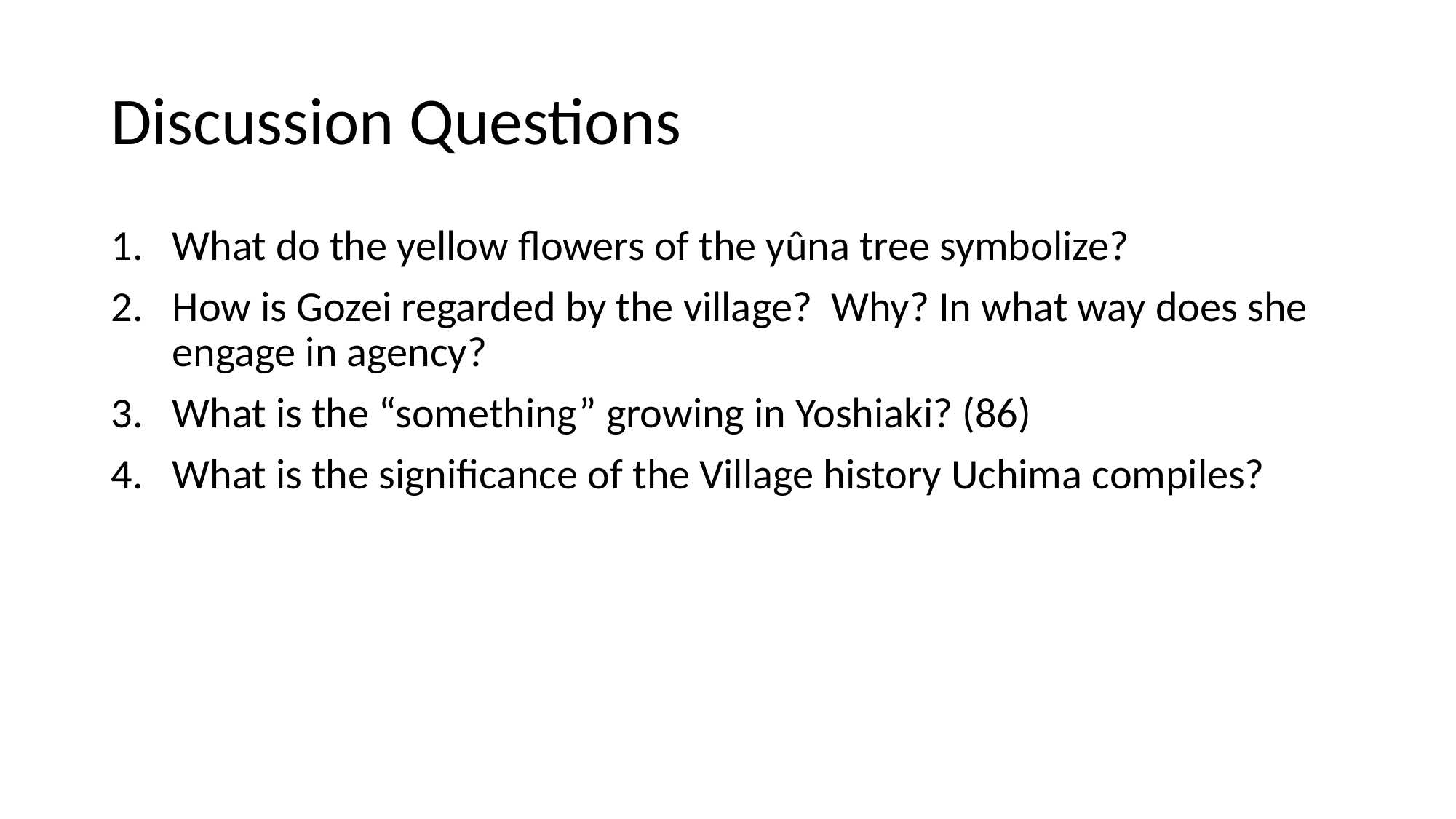

# Discussion Questions
What do the yellow flowers of the yûna tree symbolize?
How is Gozei regarded by the village?  Why? In what way does she engage in agency?
What is the “something” growing in Yoshiaki? (86)
What is the significance of the Village history Uchima compiles?